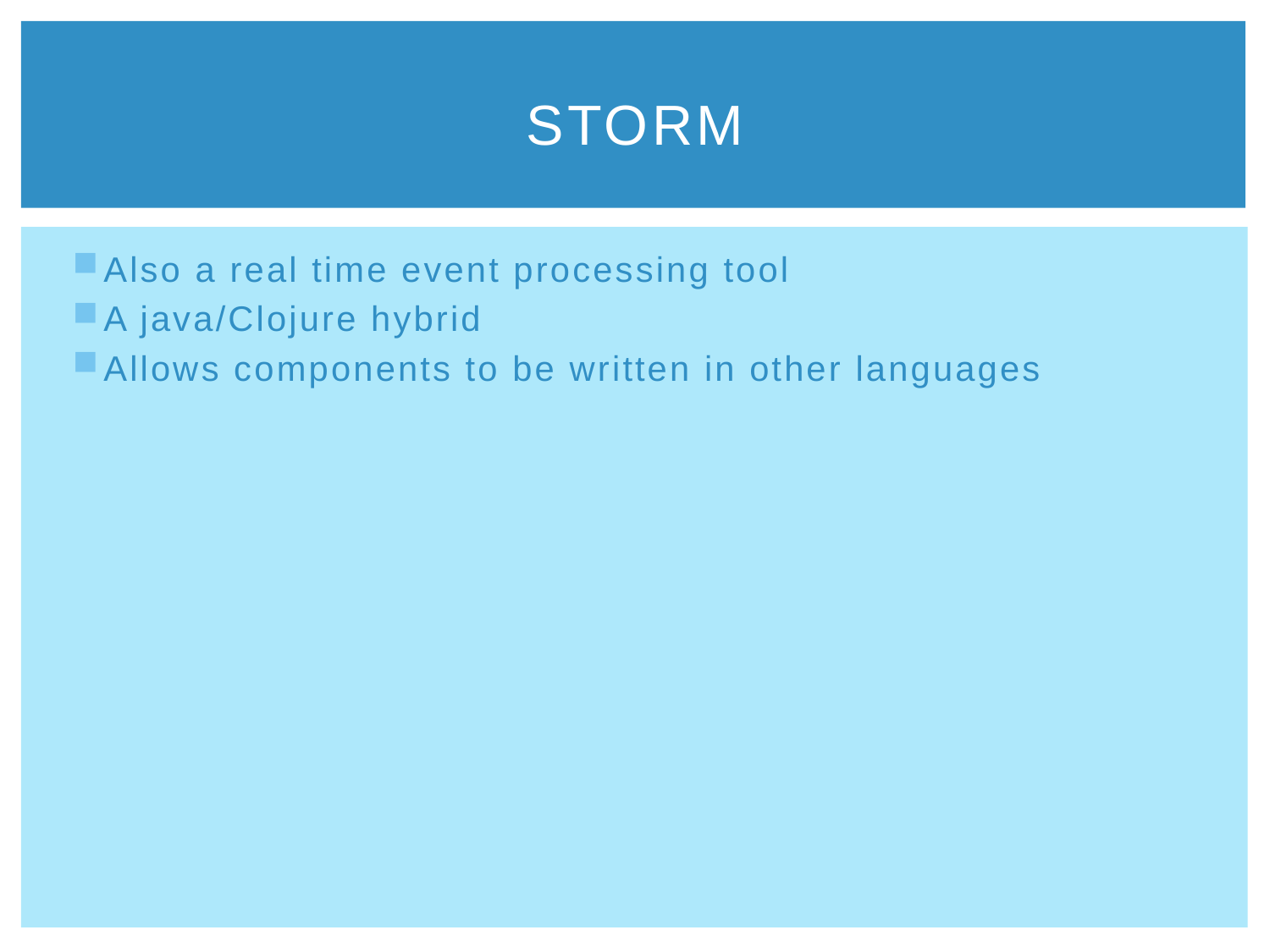

# Storm
Also a real time event processing tool
A java/Clojure hybrid
Allows components to be written in other languages